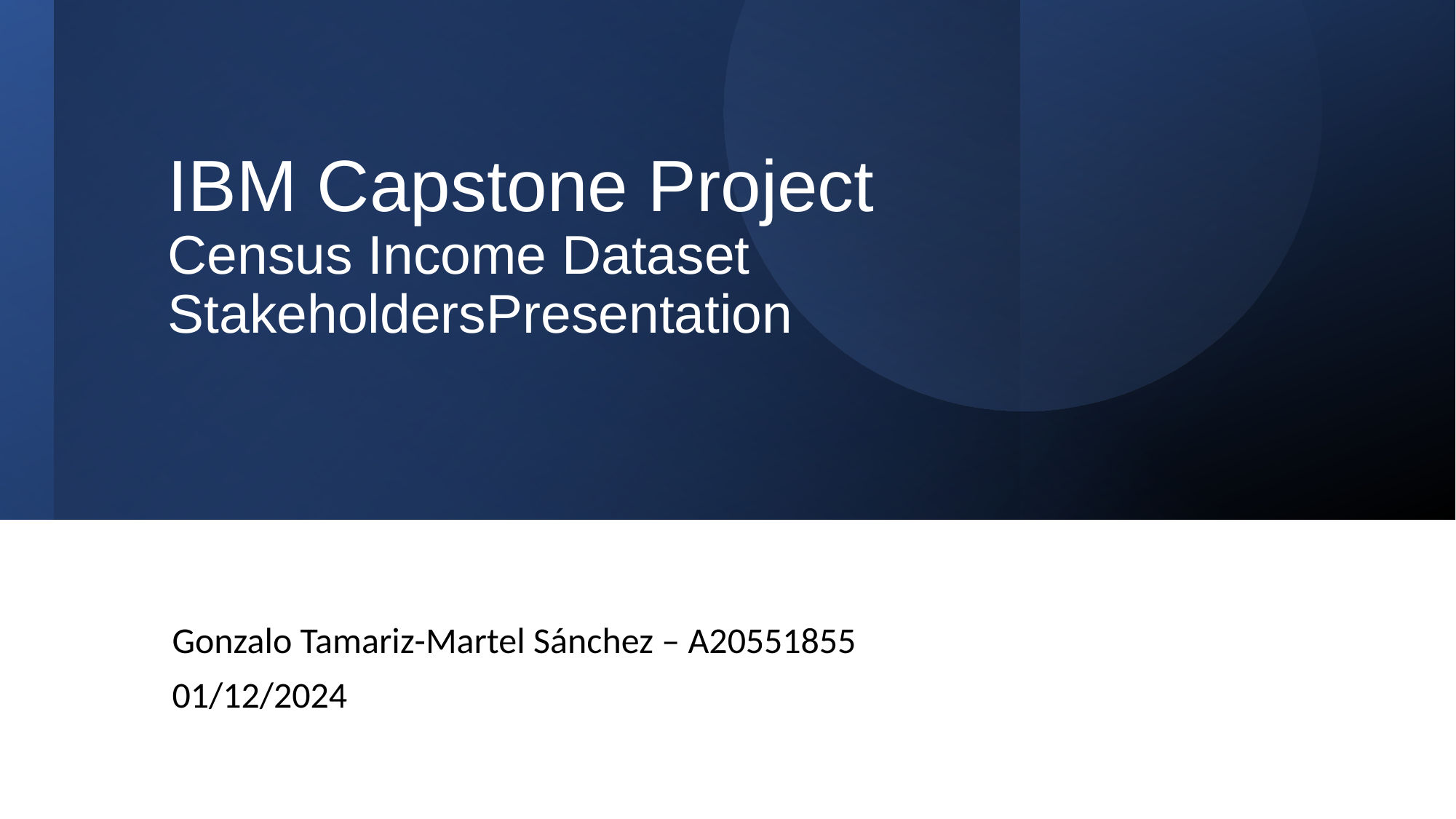

# IBM Capstone Project Census Income Dataset StakeholdersPresentation
Gonzalo Tamariz-Martel Sánchez – A20551855
01/12/2024